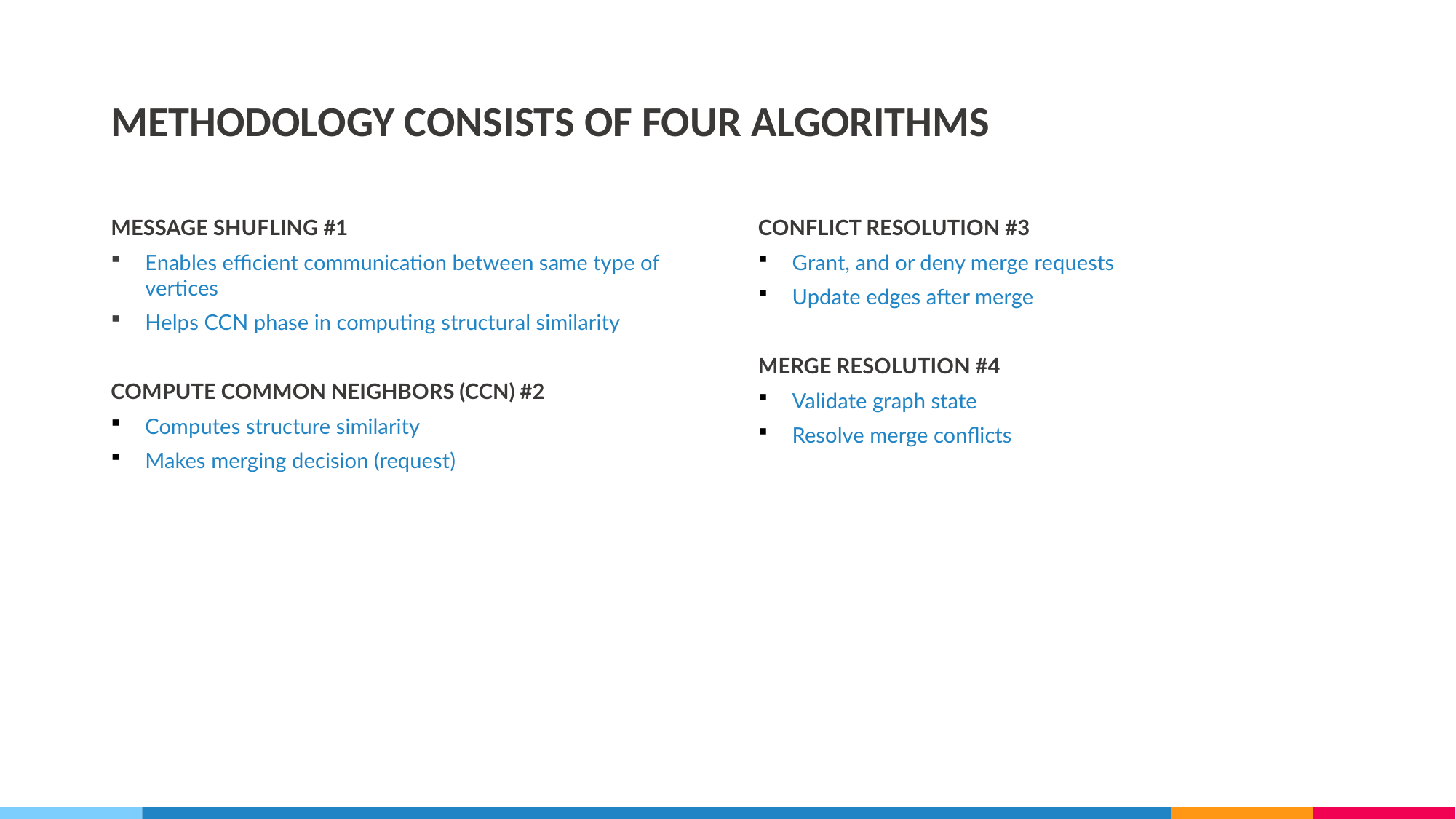

# METHODOLOGY CONSISTS OF FOUR ALGORITHMS
MESSAGE SHUFLING #1
Enables efficient communication between same type of vertices
Helps CCN phase in computing structural similarity

COMPUTE COMMON NEIGHBORS (CCN) #2
Computes structure similarity
Makes merging decision (request)

CONFLICT RESOLUTION #3
Grant, and or deny merge requests
Update edges after merge

MERGE RESOLUTION #4
Validate graph state
Resolve merge conflicts